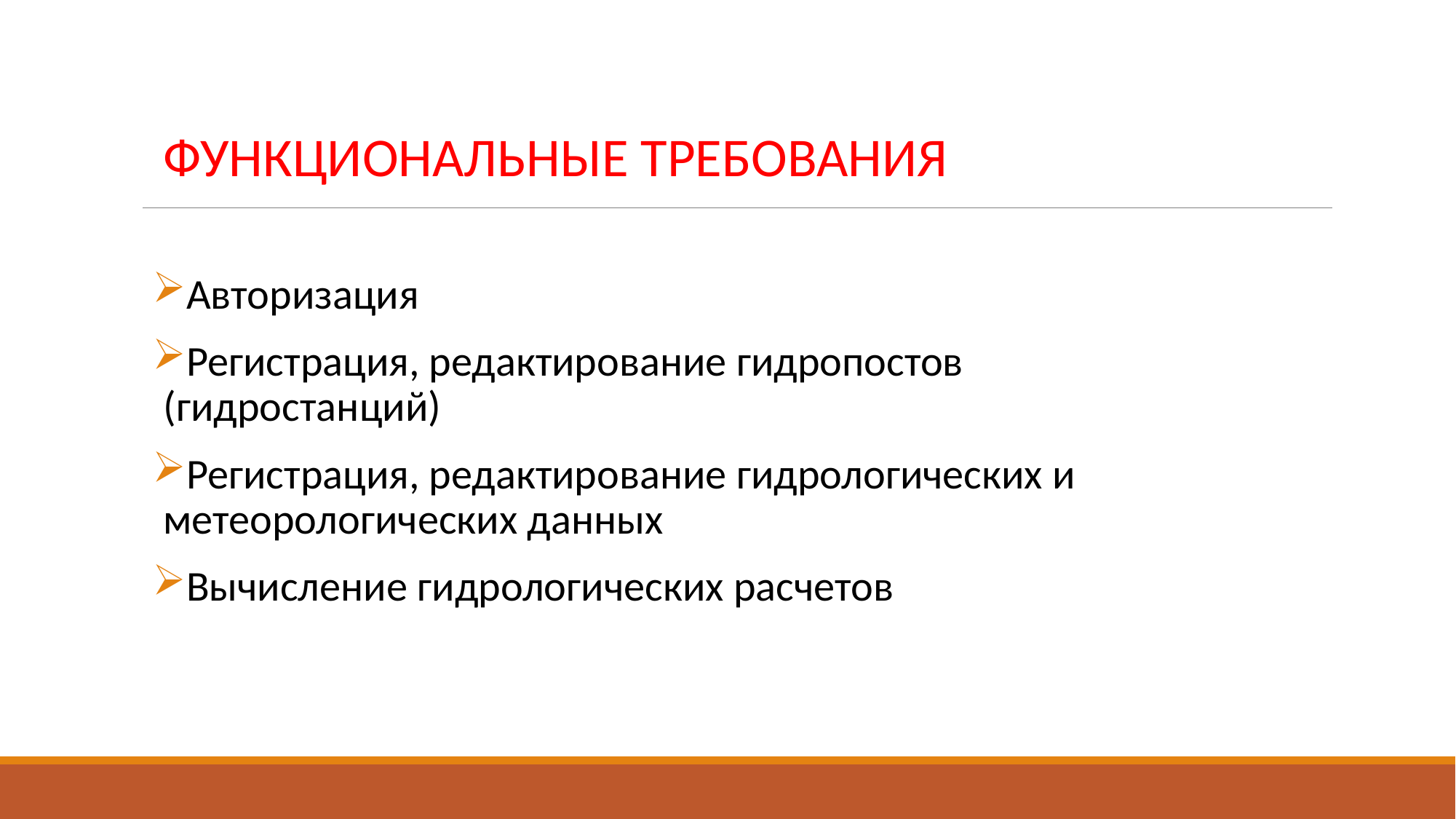

Функциональные требования
Авторизация
Регистрация, редактирование гидропостов (гидростанций)
Регистрация, редактирование гидрологических и метеорологических данных
Вычисление гидрологических расчетов